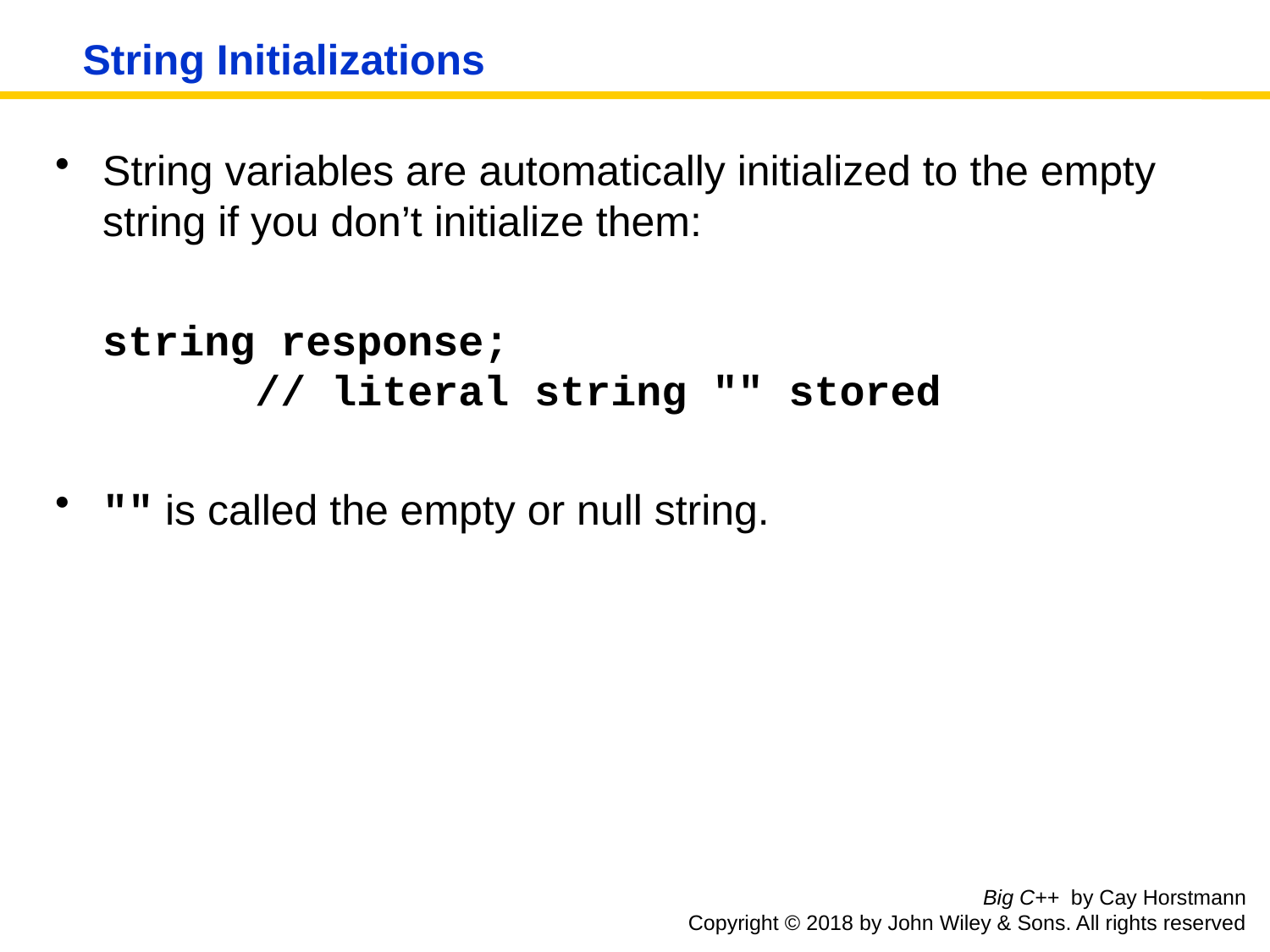

# String Initializations
String variables are automatically initialized to the empty string if you don’t initialize them:

	string response;
      // literal string "" stored

"" is called the empty or null string.

Big C++  by Cay Horstmann
Copyright © 2018 by John Wiley & Sons. All rights reserved